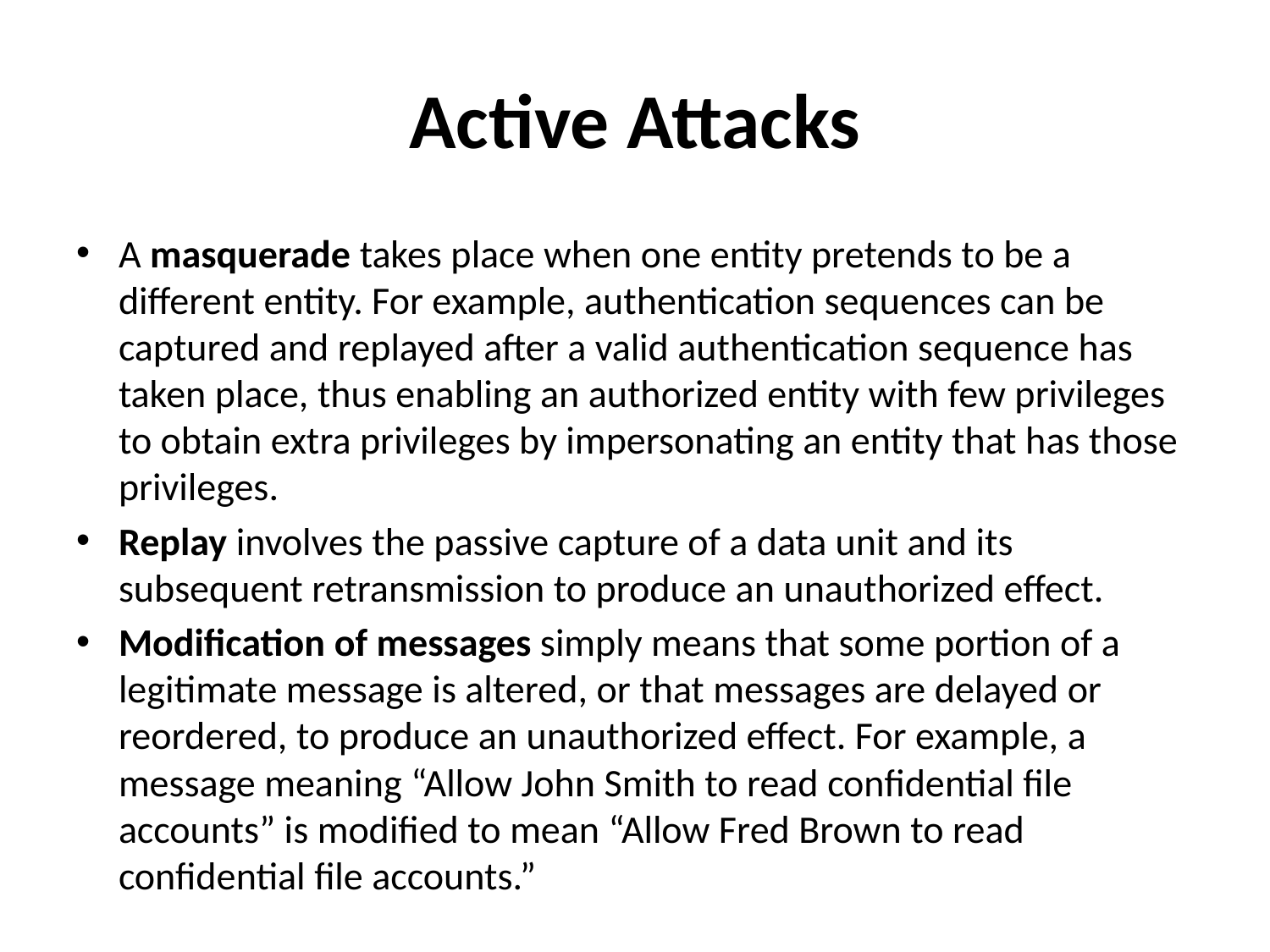

# Active Attacks
A masquerade takes place when one entity pretends to be a different entity. For example, authentication sequences can be captured and replayed after a valid authentication sequence has taken place, thus enabling an authorized entity with few privileges to obtain extra privileges by impersonating an entity that has those privileges.
Replay involves the passive capture of a data unit and its subsequent retransmission to produce an unauthorized effect.
Modification of messages simply means that some portion of a legitimate message is altered, or that messages are delayed or reordered, to produce an unauthorized effect. For example, a message meaning “Allow John Smith to read confidential file accounts” is modified to mean “Allow Fred Brown to read confidential file accounts.”